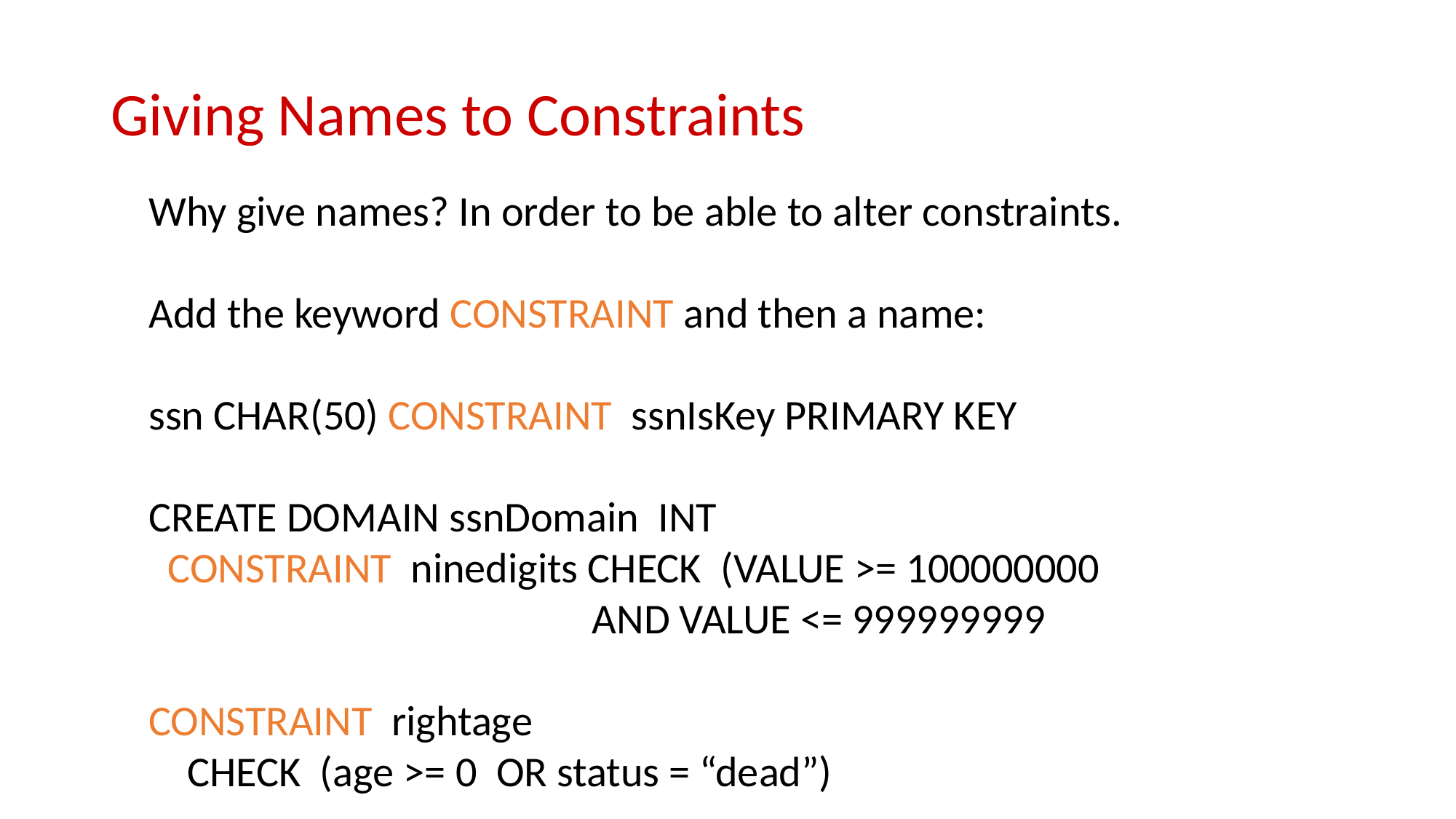

# Giving Names to Constraints
Why give names? In order to be able to alter constraints.

Add the keyword CONSTRAINT and then a name:

ssn CHAR(50) CONSTRAINT  ssnIsKey PRIMARY KEY

CREATE DOMAIN ssnDomain  INT
  CONSTRAINT  ninedigits CHECK  (VALUE >= 100000000
                                              AND VALUE <= 999999999

CONSTRAINT  rightage
    CHECK  (age >= 0  OR status = “dead”)